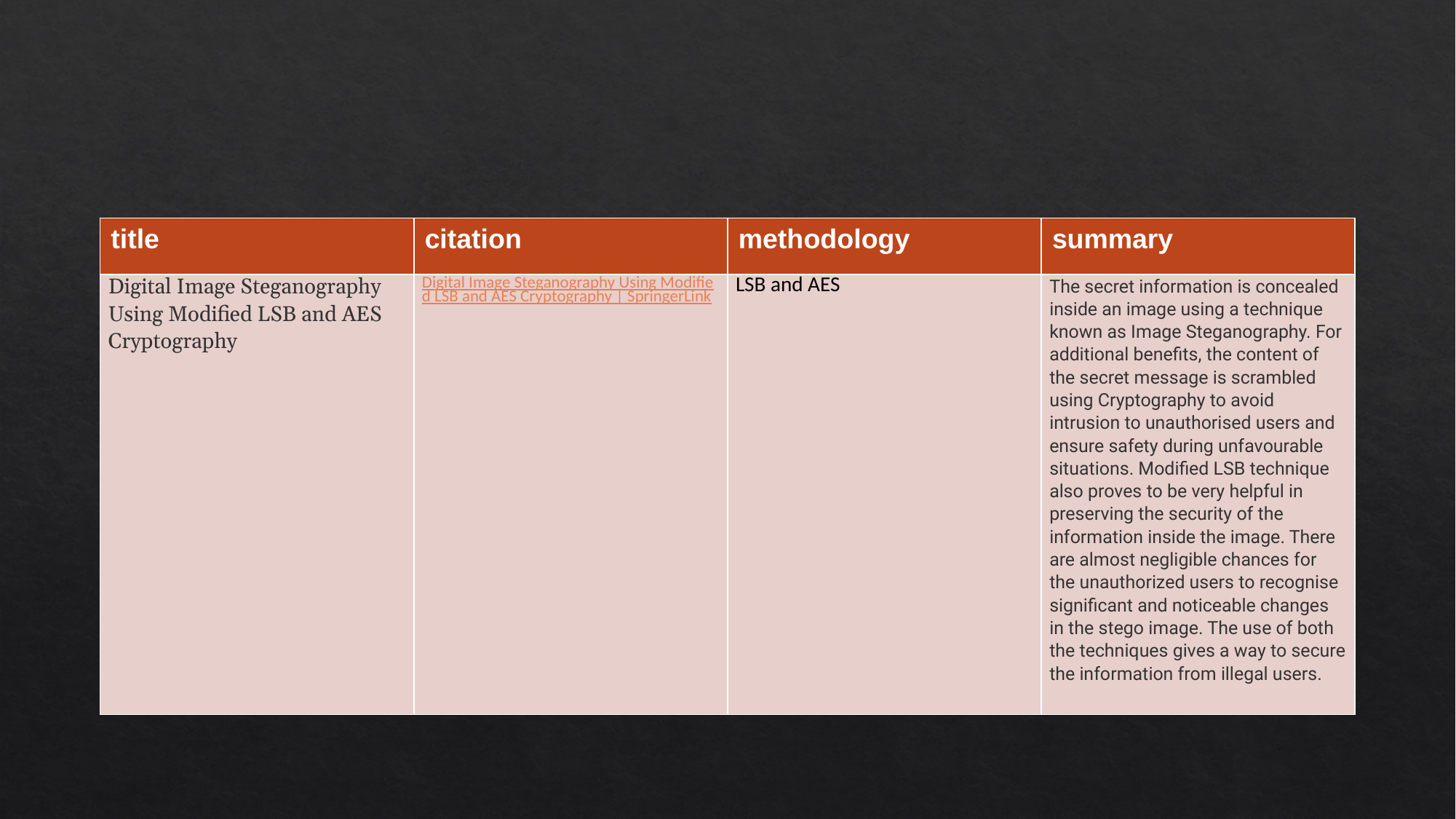

#
| title | citation | methodology | summary |
| --- | --- | --- | --- |
| Digital Image Steganography Using Modified LSB and AES Cryptography | Digital Image Steganography Using Modified LSB and AES Cryptography | SpringerLink | LSB and AES | The secret information is concealed inside an image using a technique known as Image Steganography. For additional benefits, the content of the secret message is scrambled using Cryptography to avoid intrusion to unauthorised users and ensure safety during unfavourable situations. Modified LSB technique also proves to be very helpful in preserving the security of the information inside the image. There are almost negligible chances for the unauthorized users to recognise significant and noticeable changes in the stego image. The use of both the techniques gives a way to secure the information from illegal users. |